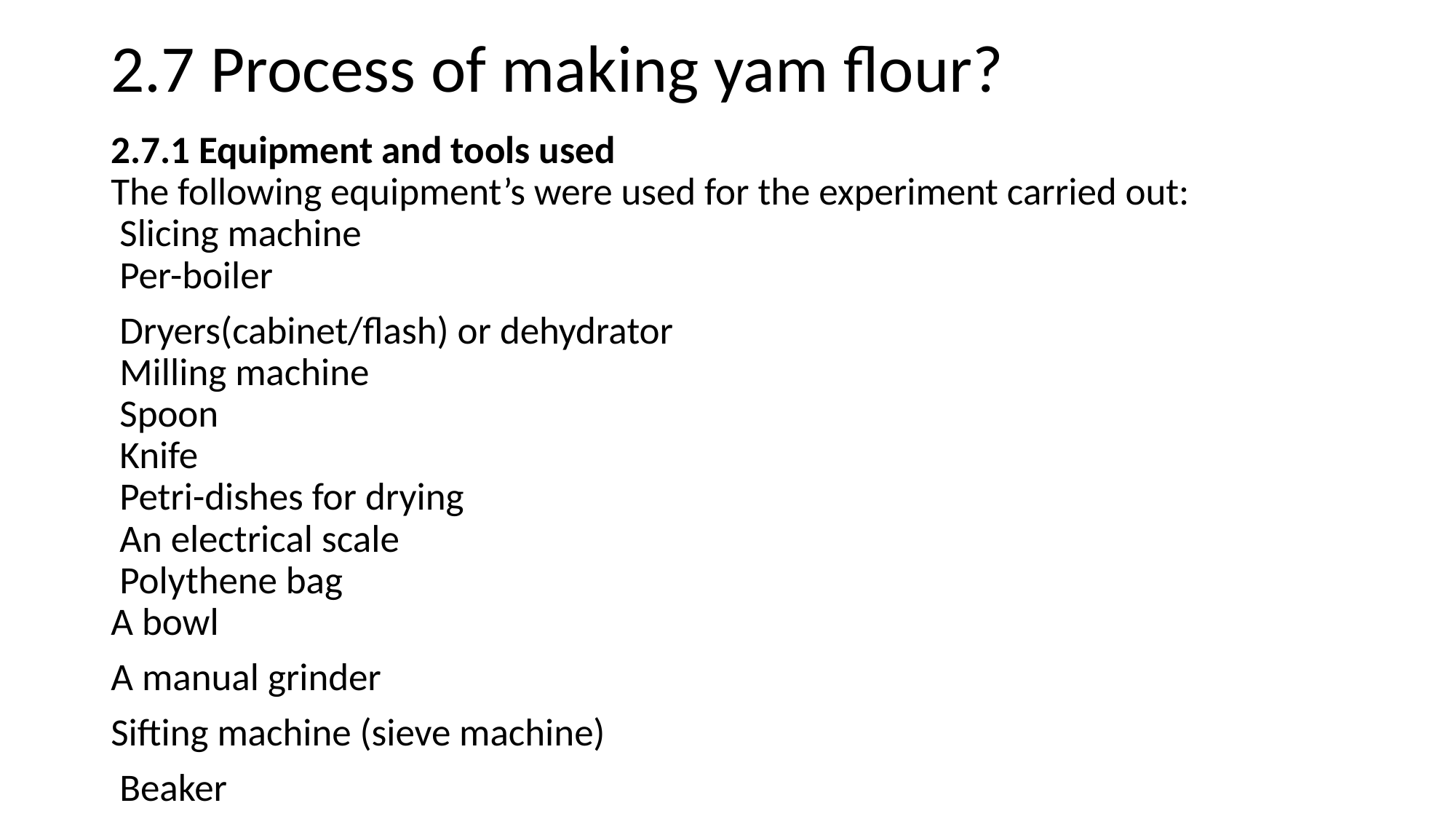

# 2.7 Process of making yam flour?
2.7.1 Equipment and tools used
The following equipment’s were used for the experiment carried out:
 Slicing machine
 Per-boiler
 Dryers(cabinet/flash) or dehydrator
 Milling machine
 Spoon
 Knife
 Petri-dishes for drying
 An electrical scale
 Polythene bag
A bowl
A manual grinder
Sifting machine (sieve machine)
 Beaker